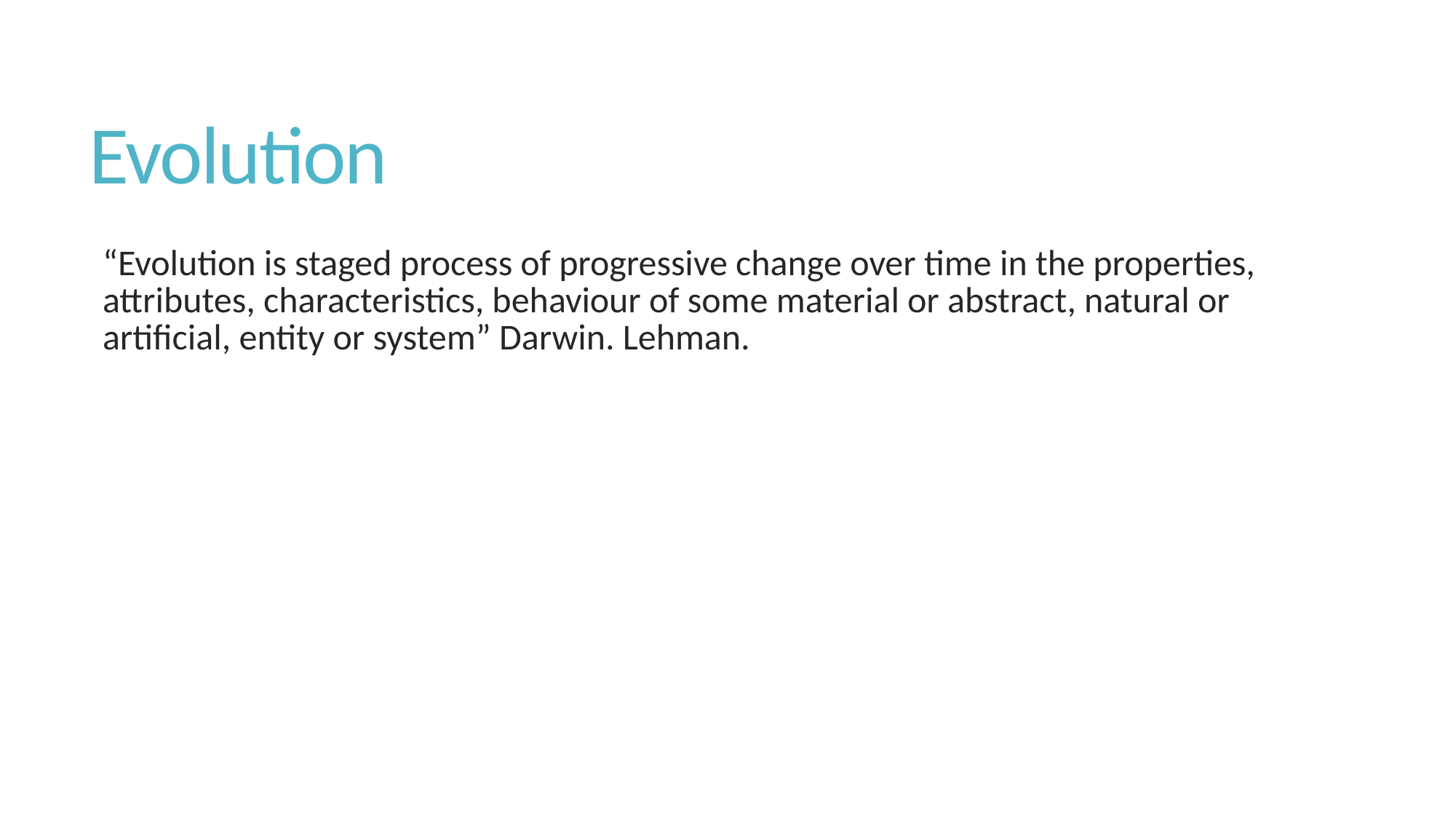

# Evolution
“Evolution is staged process of progressive change over time in the properties, attributes, characteristics, behaviour of some material or abstract, natural or artificial, entity or system” Darwin. Lehman.